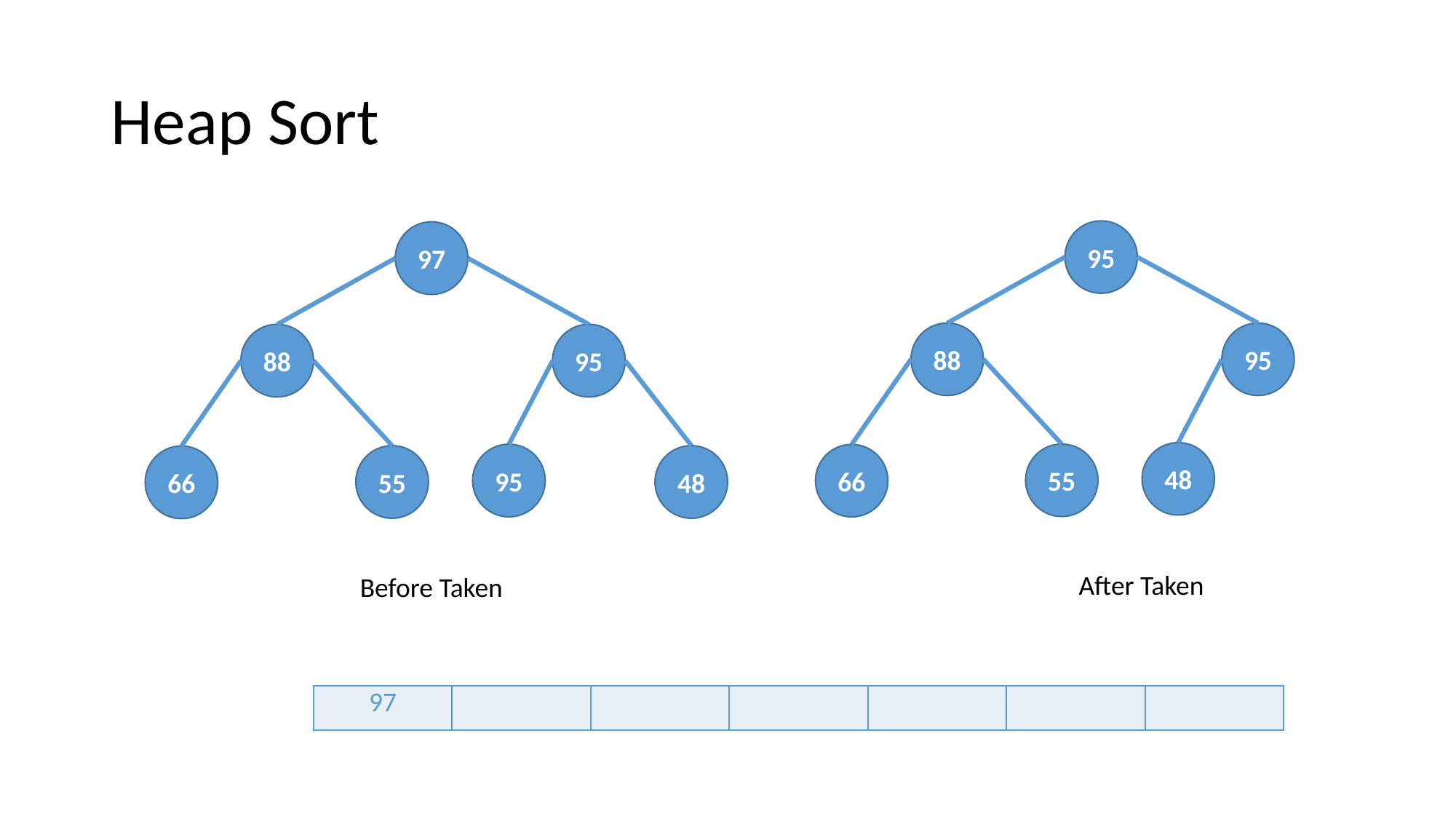

# Heap Sort
95
88
95
48
55
66
97
88
95
95
55
48
66
After Taken
Before Taken
| 97 |  |  |  |  |  |  |
| --- | --- | --- | --- | --- | --- | --- |